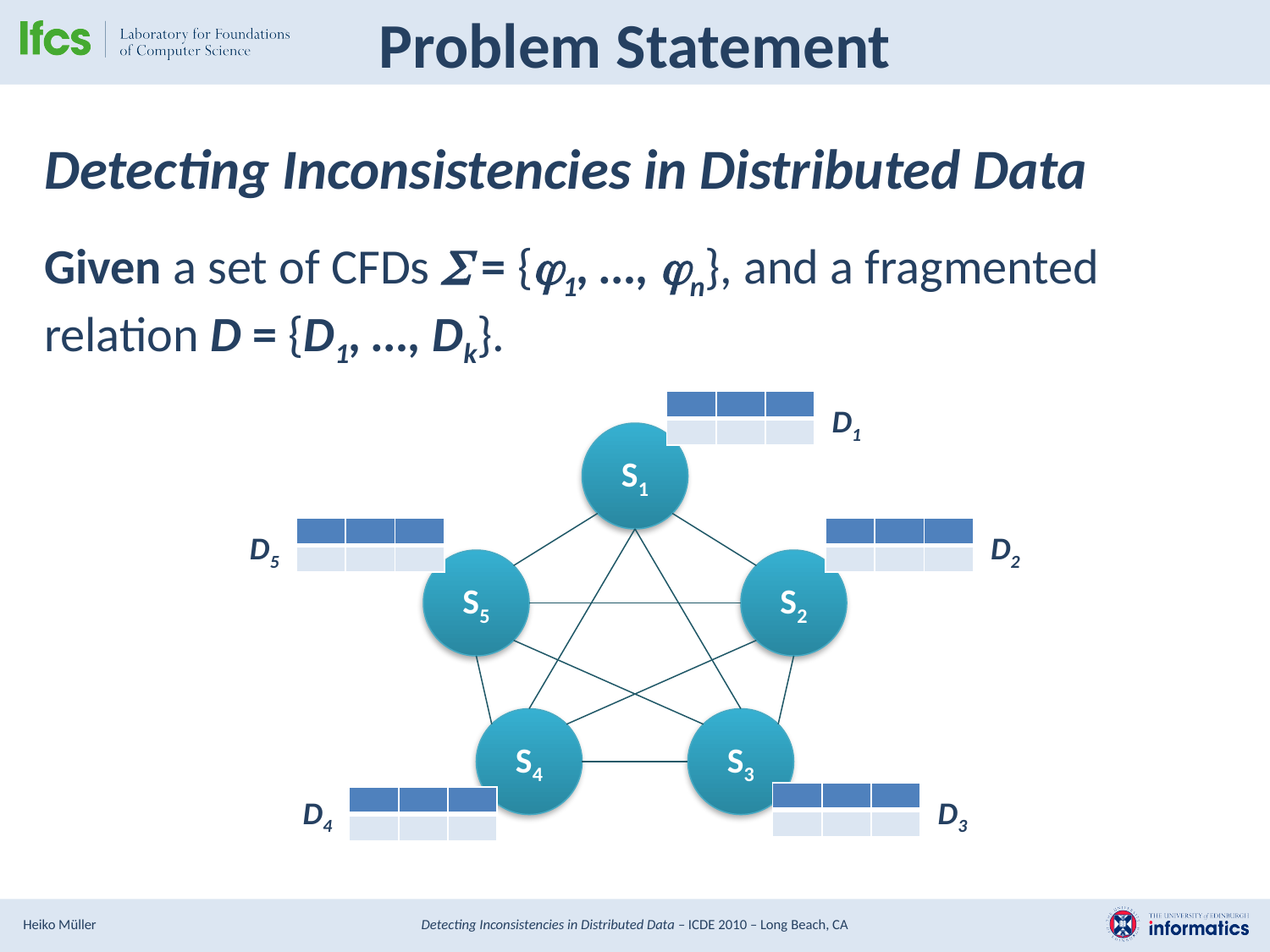

# Problem Statement
Detecting Inconsistencies in Distributed Data

Given a set of CFDs Σ = {ϕ1, …, ϕn}, and a fragmented relation D = {D1, …, Dk}.
|  |  |  |
| --- | --- | --- |
|  |  |  |
D1
S1
D5
|  |  |  |
| --- | --- | --- |
|  |  |  |
|  |  |  |
| --- | --- | --- |
|  |  |  |
D2
S5
S2
S4
S3
D4
|  |  |  |
| --- | --- | --- |
|  |  |  |
D3
|  |  |  |
| --- | --- | --- |
|  |  |  |